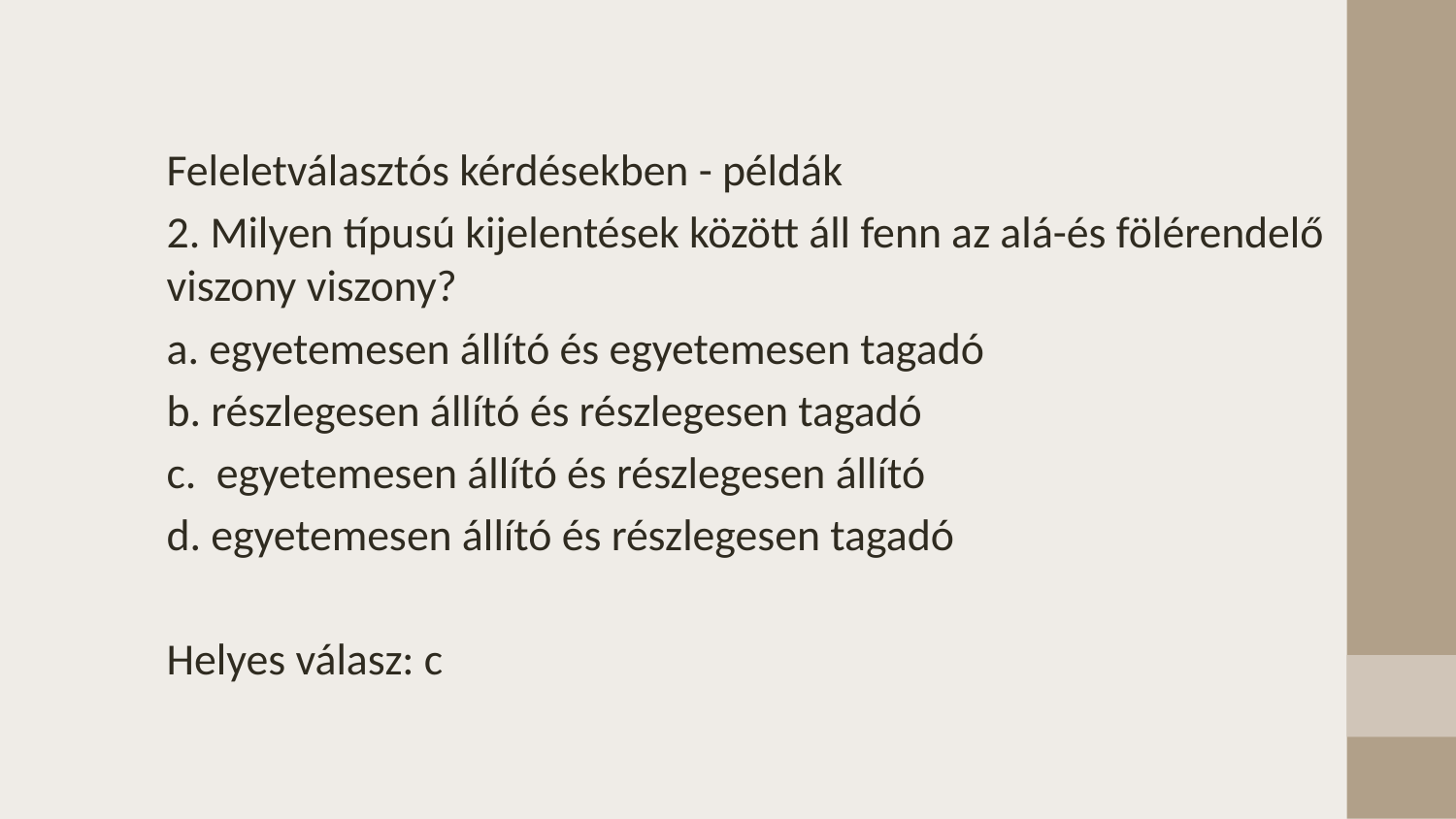

Feleletválasztós kérdésekben - példák
2. Milyen típusú kijelentések között áll fenn az alá-és fölérendelő viszony viszony?
a. egyetemesen állító és egyetemesen tagadó
b. részlegesen állító és részlegesen tagadó
c.  egyetemesen állító és részlegesen állító
d. egyetemesen állító és részlegesen tagadó

Helyes válasz: c